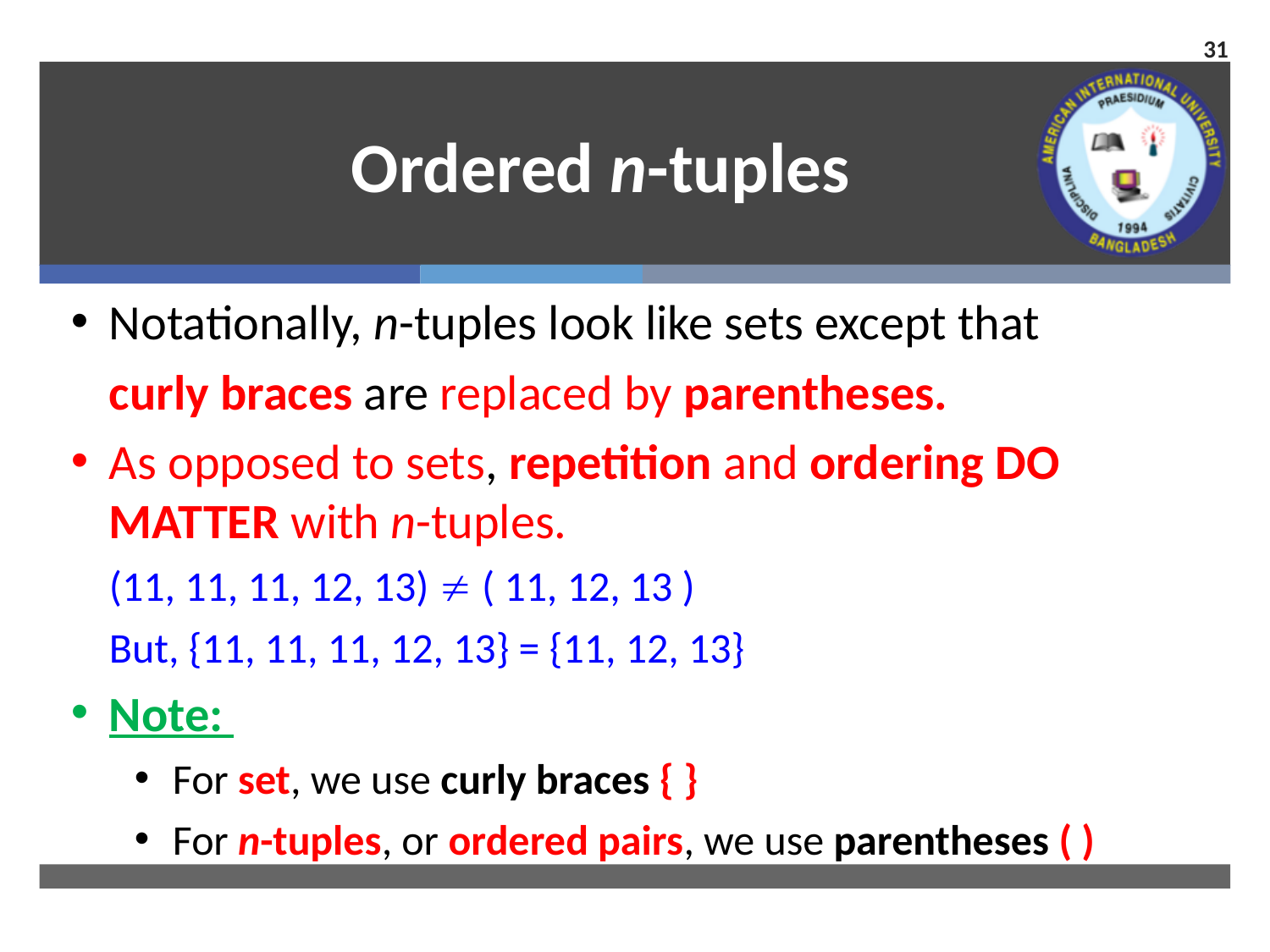

31
# Ordered n-tuples
Notationally, n-tuples look like sets except that
	curly braces are replaced by parentheses.
As opposed to sets, repetition and ordering do matter with n-tuples.
 	(11, 11, 11, 12, 13) ≠ ( 11, 12, 13 )
	But, {11, 11, 11, 12, 13} = {11, 12, 13}
Note:
For set, we use curly braces { }
For n-tuples, or ordered pairs, we use parentheses ( )